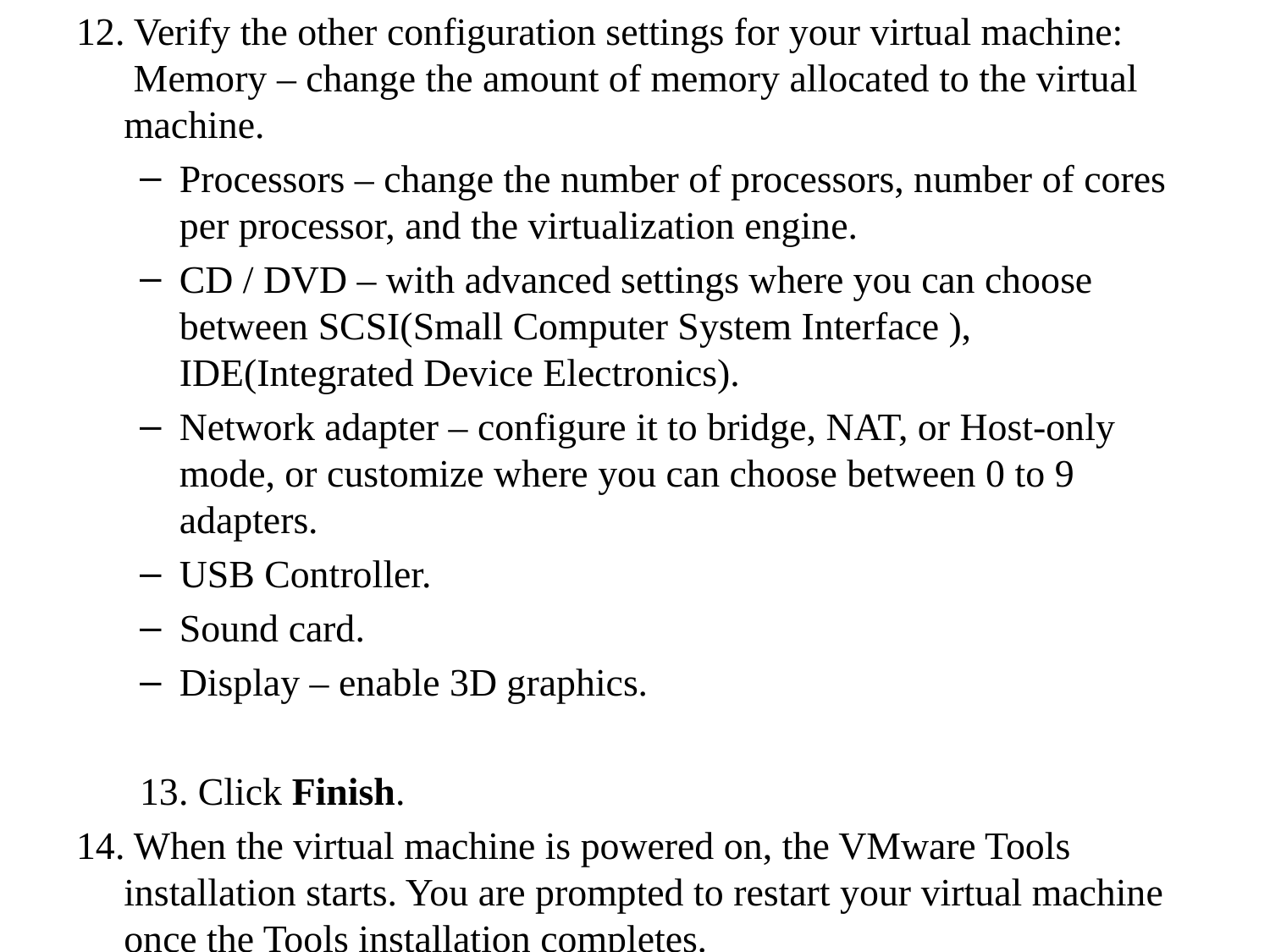

12. Verify the other configuration settings for your virtual machine:
 Memory – change the amount of memory allocated to the virtual machine.
Processors – change the number of processors, number of cores per processor, and the virtualization engine.
CD / DVD – with advanced settings where you can choose between SCSI(Small Computer System Interface ), IDE(Integrated Device Electronics).
Network adapter – configure it to bridge, NAT, or Host-only mode, or customize where you can choose between 0 to 9 adapters.
USB Controller.
Sound card.
Display – enable 3D graphics.

13. Click Finish.
14. When the virtual machine is powered on, the VMware Tools installation starts. You are prompted to restart your virtual machine once the Tools installation completes.